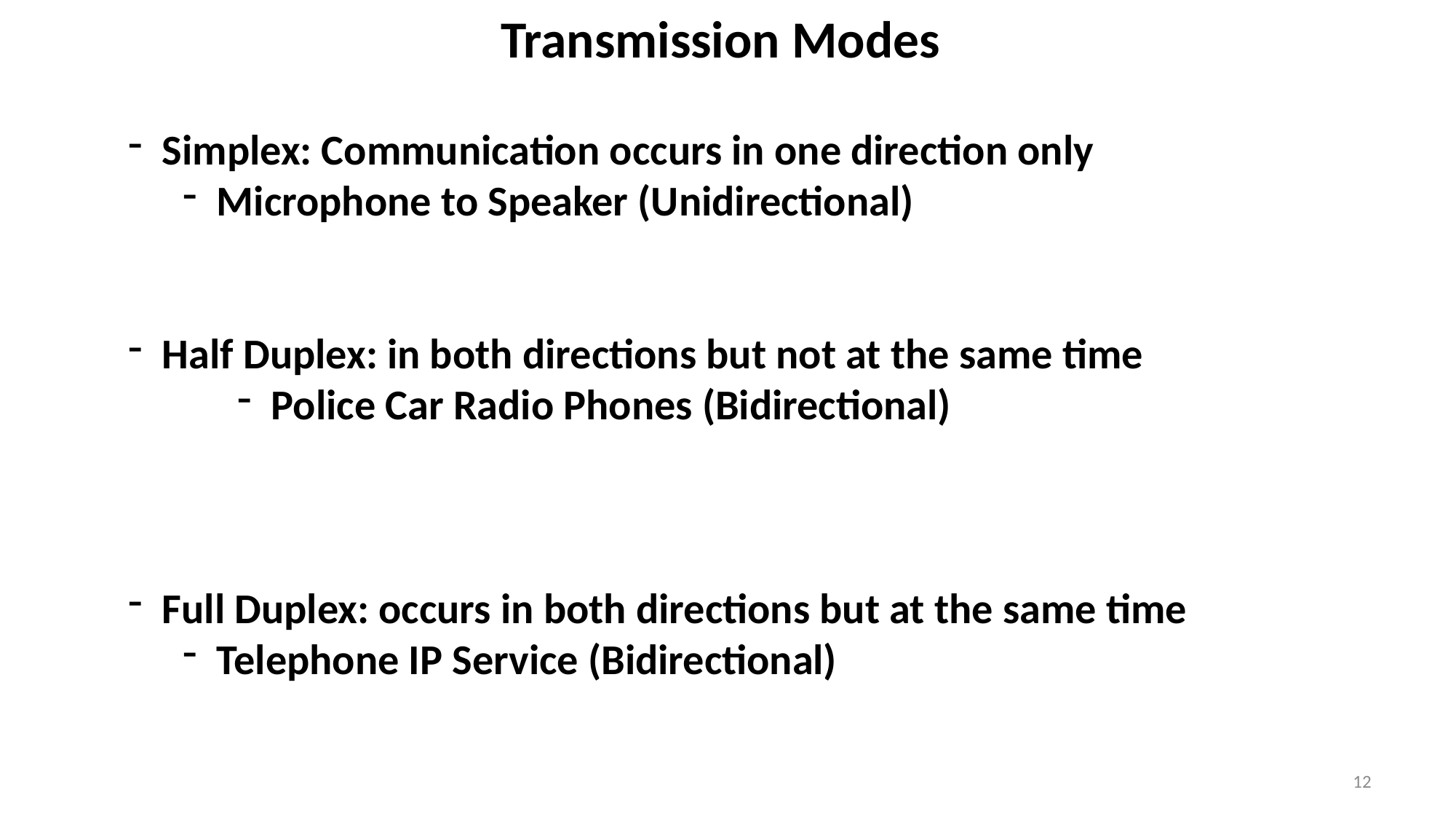

# Transmission Modes
Simplex: Communication occurs in one direction only
Microphone to Speaker (Unidirectional)

Half Duplex: in both directions but not at the same time
Police Car Radio Phones (Bidirectional)

Full Duplex: occurs in both directions but at the same time
Telephone IP Service (Bidirectional)

12